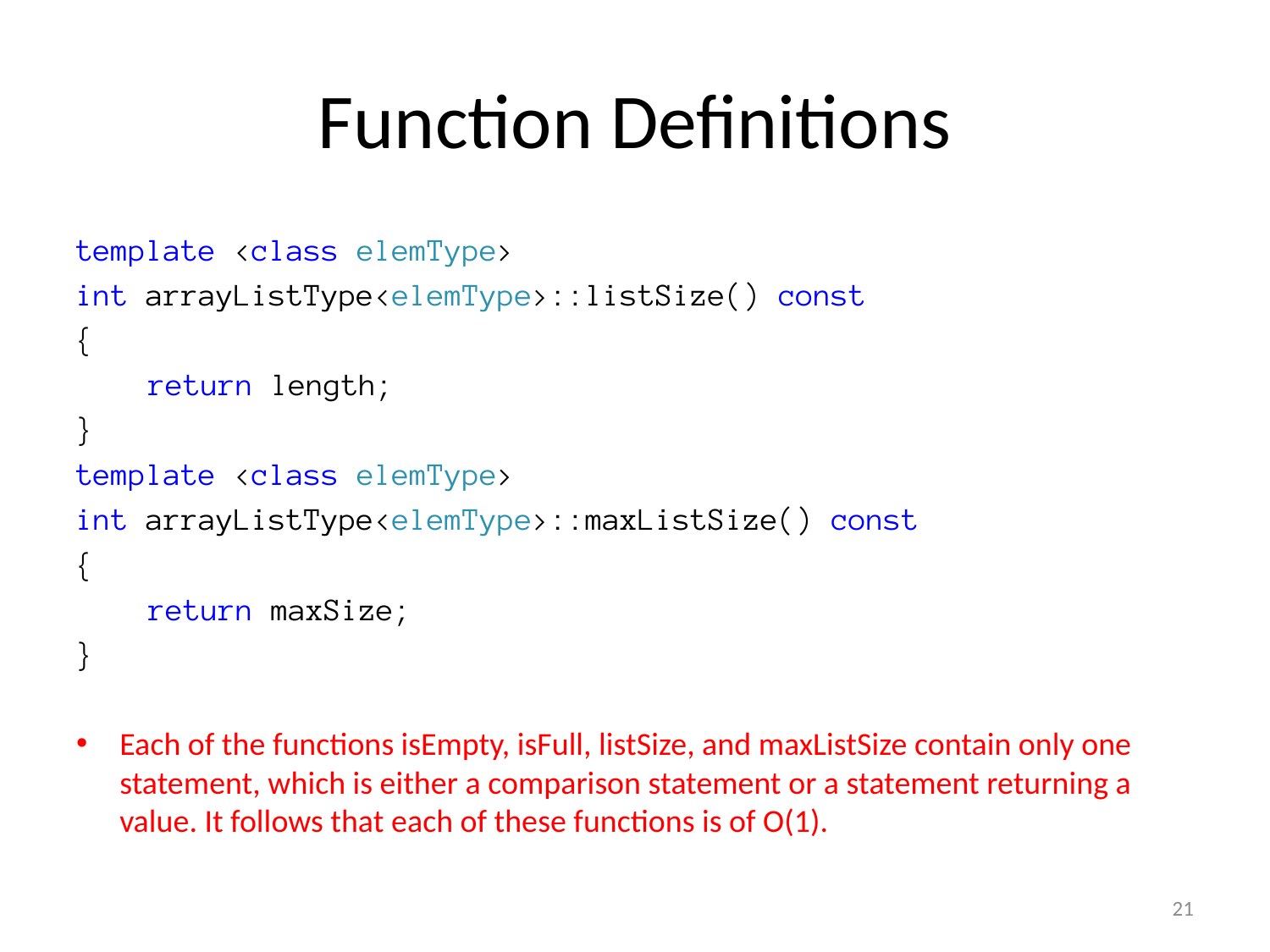

# Function Definitions
template <class elemType>
int arrayListType<elemType>::listSize() const
{
	return length;
}
template <class elemType>
int arrayListType<elemType>::maxListSize() const
{
	return maxSize;
}

Each of the functions isEmpty, isFull, listSize, and maxListSize contain only one statement, which is either a comparison statement or a statement returning a value. It follows that each of these functions is of O(1).
21